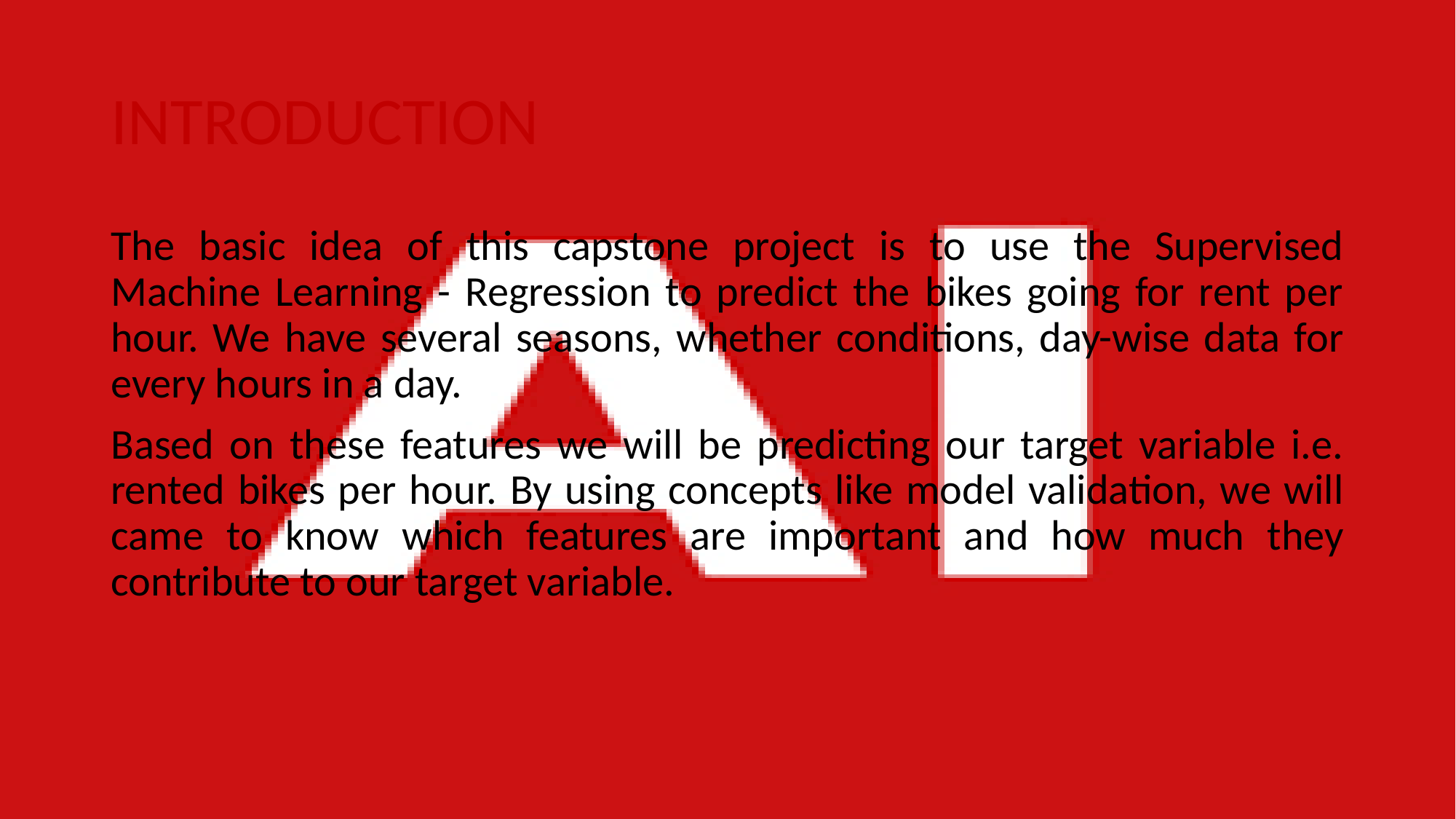

# INTRODUCTION
The basic idea of this capstone project is to use the Supervised Machine Learning - Regression to predict the bikes going for rent per hour. We have several seasons, whether conditions, day-wise data for every hours in a day.
Based on these features we will be predicting our target variable i.e. rented bikes per hour. By using concepts like model validation, we will came to know which features are important and how much they contribute to our target variable.